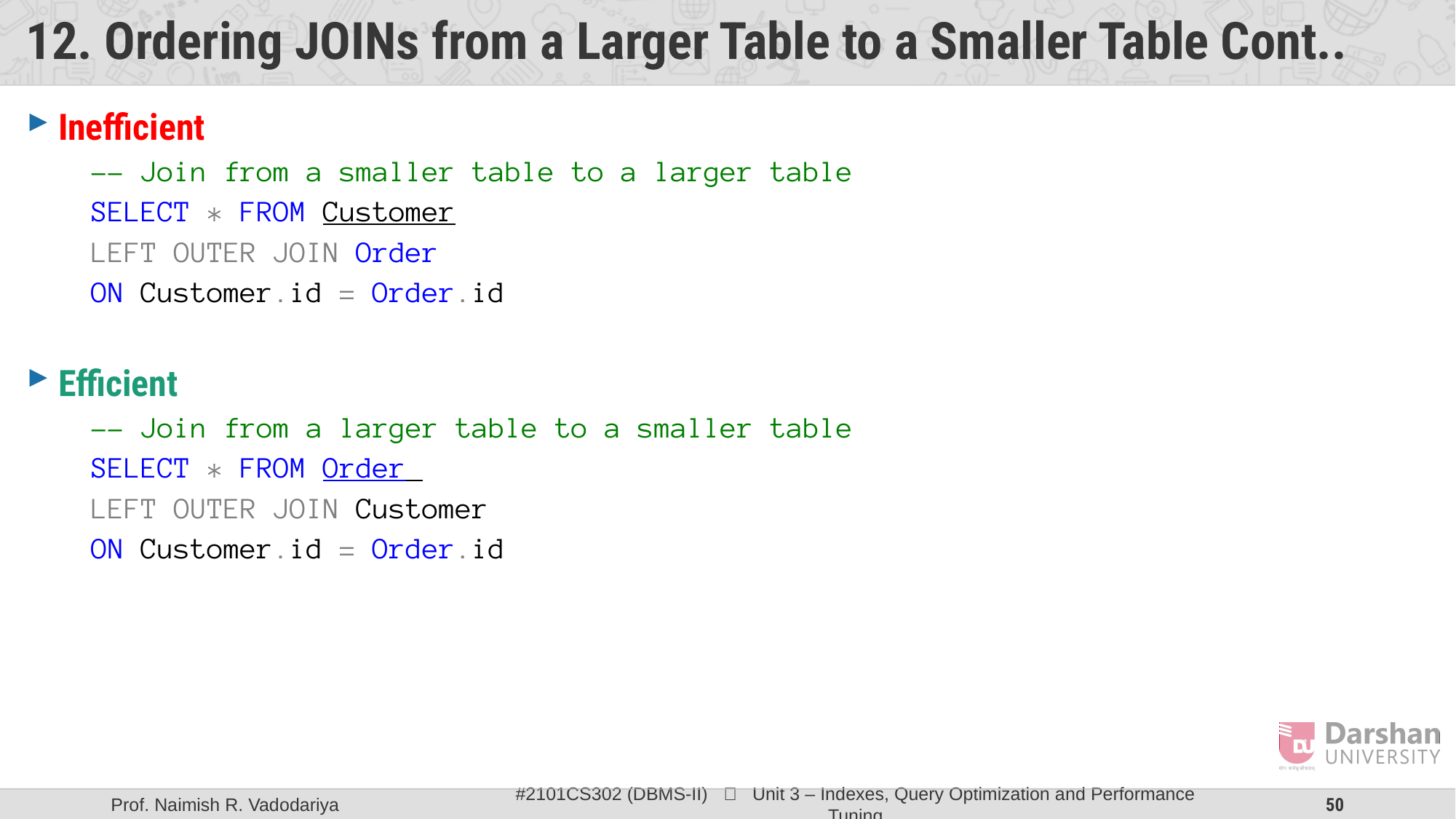

# 12. Ordering JOINs from a Larger Table to a Smaller Table Cont..
Inefficient
-- Join from a smaller table to a larger table
SELECT * FROM Customer
LEFT OUTER JOIN Order
ON Customer.id = Order.id

Efficient
-- Join from a larger table to a smaller table
SELECT * FROM Order
LEFT OUTER JOIN Customer
ON Customer.id = Order.id